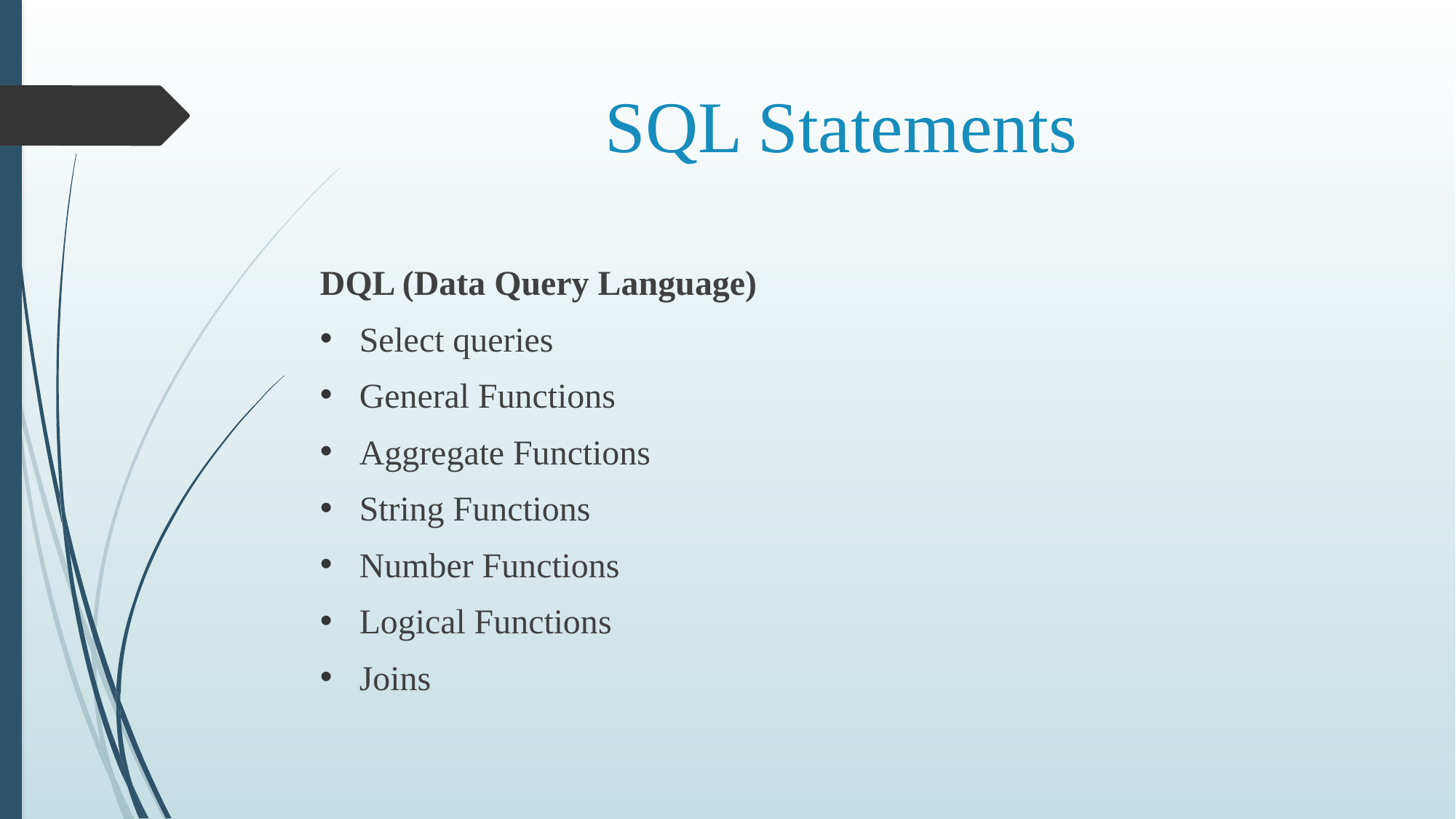

# SQL Statements
DQL (Data Query Language)
Select queries
General Functions
Aggregate Functions
String Functions
Number Functions
Logical Functions
Joins